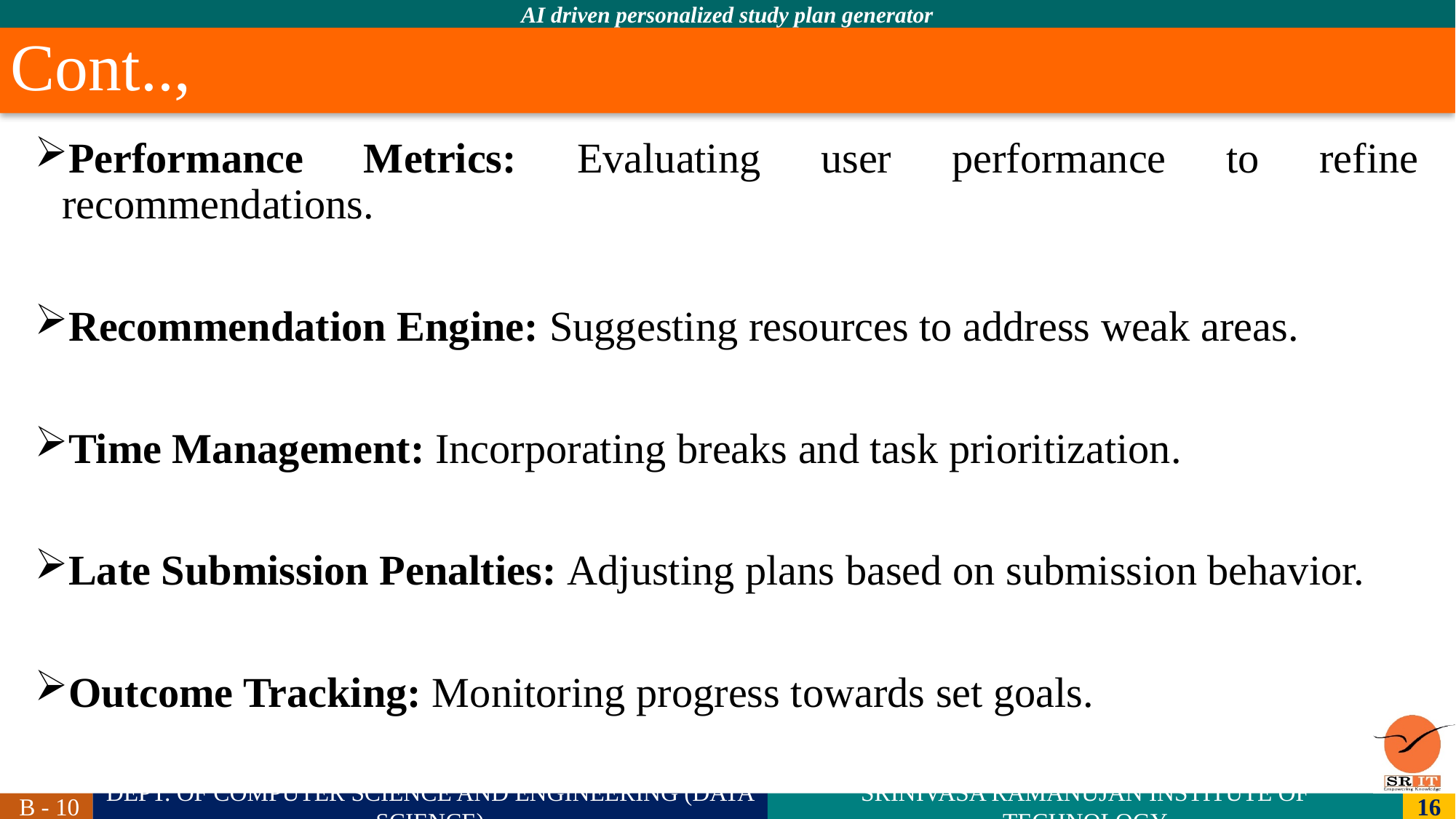

# Cont..,
Performance Metrics: Evaluating user performance to refine recommendations.

Recommendation Engine: Suggesting resources to address weak areas.

Time Management: Incorporating breaks and task prioritization.

Late Submission Penalties: Adjusting plans based on submission behavior.

Outcome Tracking: Monitoring progress towards set goals.